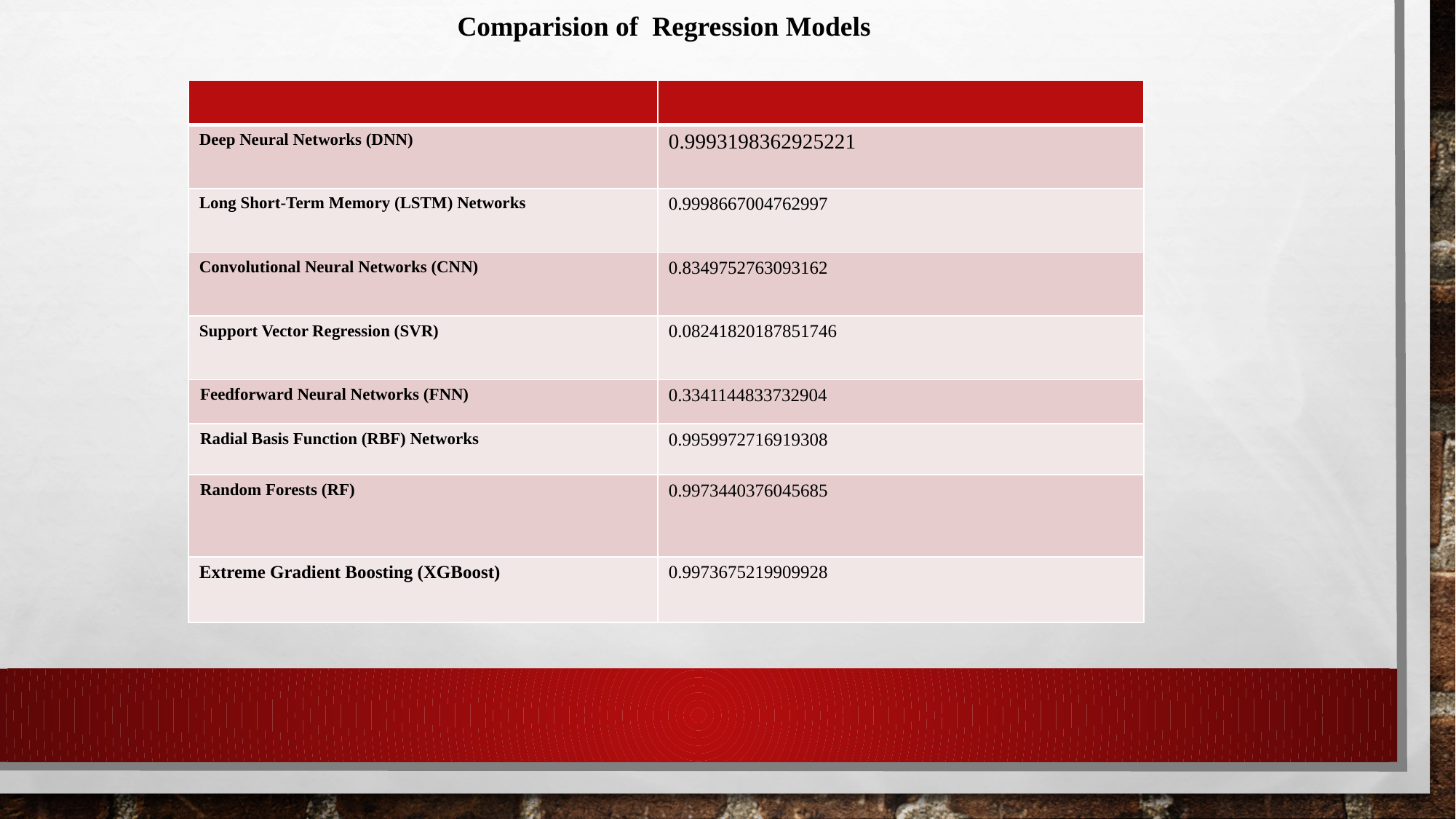

Comparision of  Regression Models

|  |  |
| --- | --- |
| Deep Neural Networks (DNN) | 0.9993198362925221 |
| Long Short-Term Memory (LSTM) Networks | 0.9998667004762997 |
| Convolutional Neural Networks (CNN) | 0.8349752763093162 |
| Support Vector Regression (SVR) | 0.08241820187851746 |
| Feedforward Neural Networks (FNN) | 0.3341144833732904 |
| Radial Basis Function (RBF) Networks | 0.9959972716919308 |
| Random Forests (RF) | 0.9973440376045685 |
| Extreme Gradient Boosting (XGBoost) | 0.9973675219909928 |